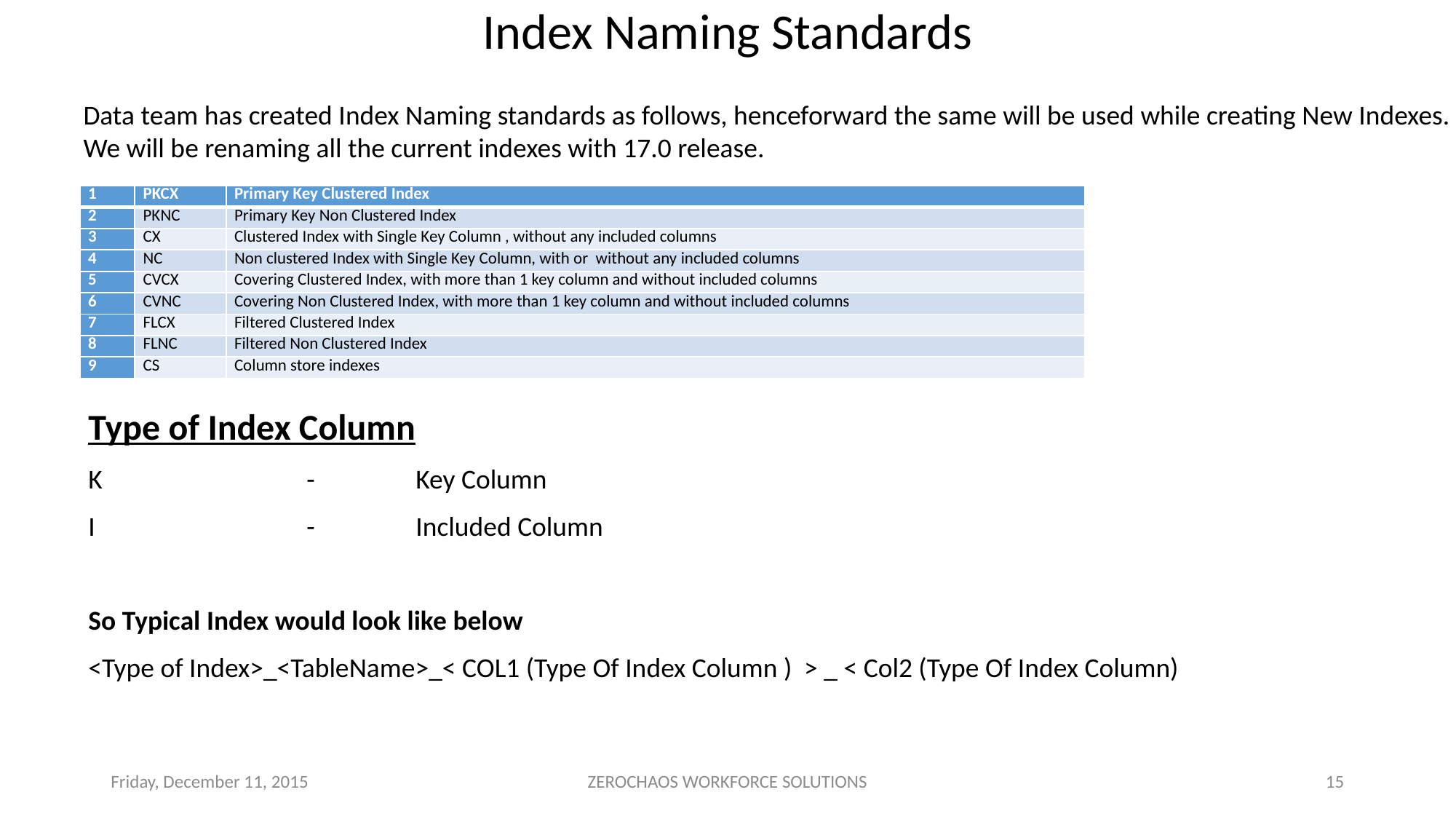

# Index Naming Standards
Data team has created Index Naming standards as follows, henceforward the same will be used while creating New Indexes.
We will be renaming all the current indexes with 17.0 release.
| 1 | PKCX | Primary Key Clustered Index |
| --- | --- | --- |
| 2 | PKNC | Primary Key Non Clustered Index |
| 3 | CX | Clustered Index with Single Key Column , without any included columns |
| 4 | NC | Non clustered Index with Single Key Column, with or without any included columns |
| 5 | CVCX | Covering Clustered Index, with more than 1 key column and without included columns |
| 6 | CVNC | Covering Non Clustered Index, with more than 1 key column and without included columns |
| 7 | FLCX | Filtered Clustered Index |
| 8 | FLNC | Filtered Non Clustered Index |
| 9 | CS | Column store indexes |
Type of Index Column
K		-	Key Column
I		-	Included Column

So Typical Index would look like below
<Type of Index>_<TableName>_< COL1 (Type Of Index Column )  > _ < Col2 (Type Of Index Column)
Friday, December 11, 2015
ZEROCHAOS WORKFORCE SOLUTIONS
15